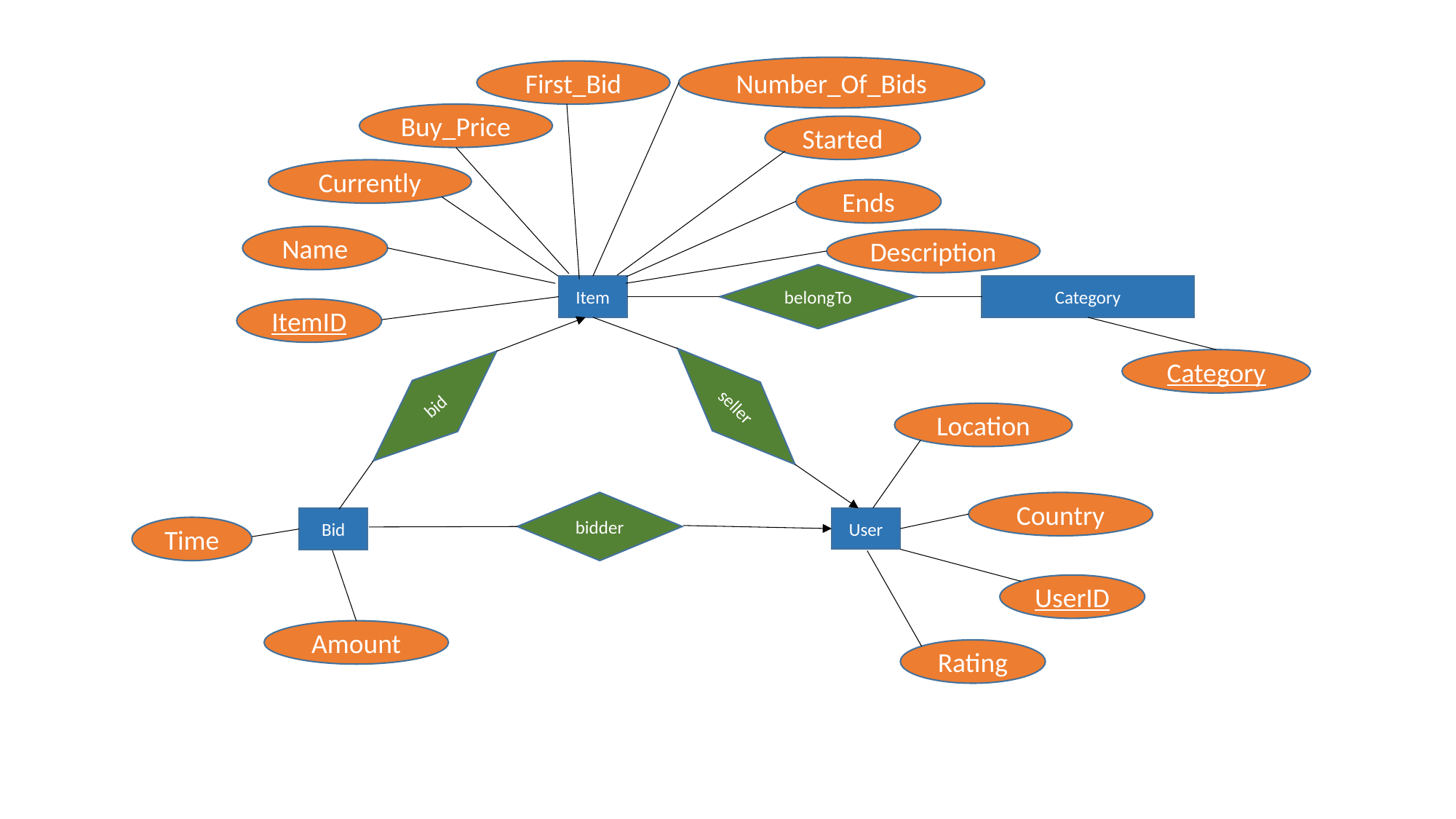

Number_Of_Bids
First_Bid
Buy_Price
Started
Currently
Ends
Name
Description
belongTo
Item
Category
ItemID
Category
bid
seller
Location
bidder
Country
User
Bid
Time
UserID
Amount
Rating